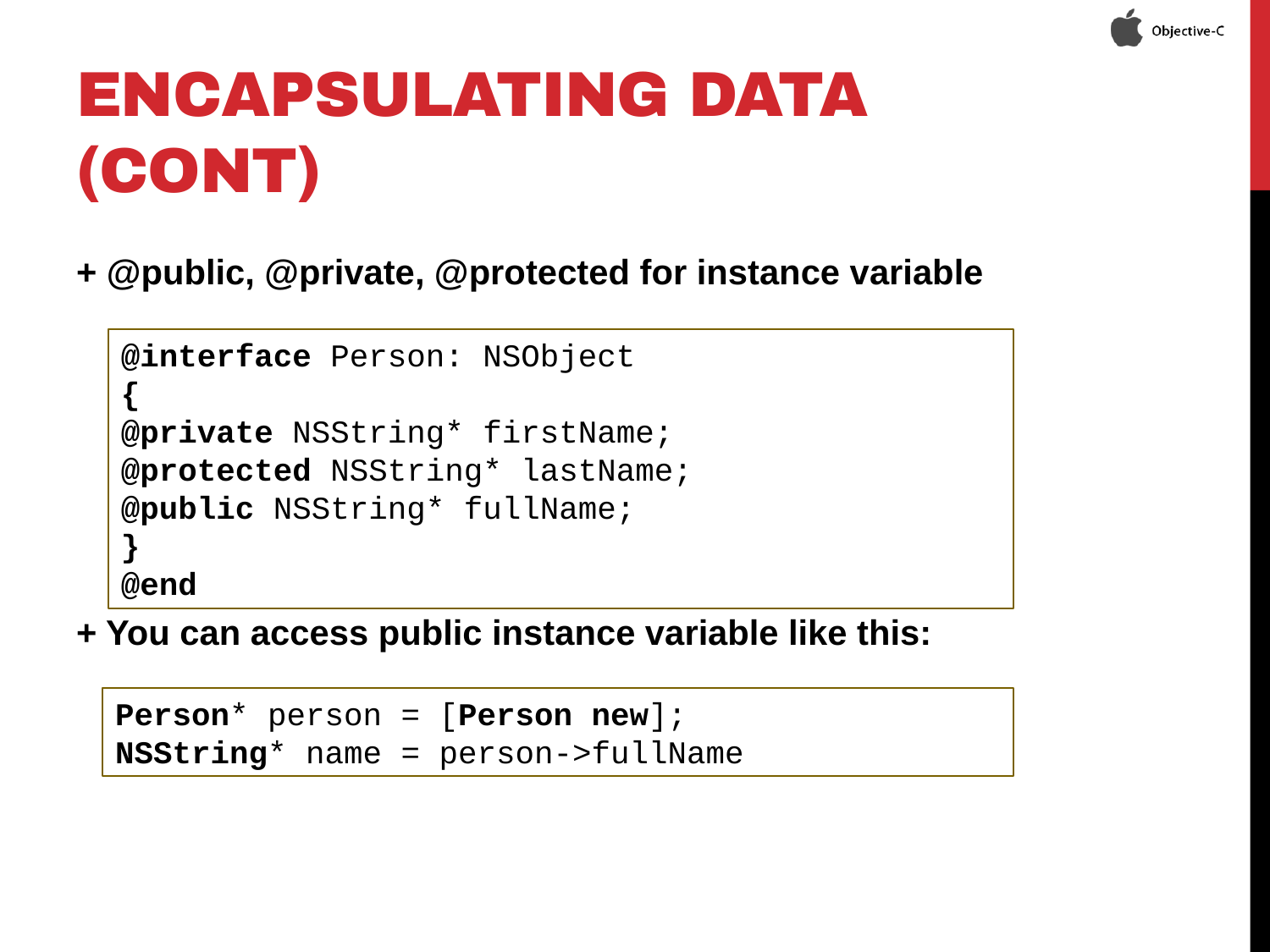

# ENCapsulating data (CONT)
+ @public, @private, @protected for instance variable

+ You can access public instance variable like this:

@interface Person: NSObject
{
@private NSString* firstName;
@protected NSString* lastName;
@public NSString* fullName;
}
@end
Person* person = [Person new];
NSString* name = person->fullName